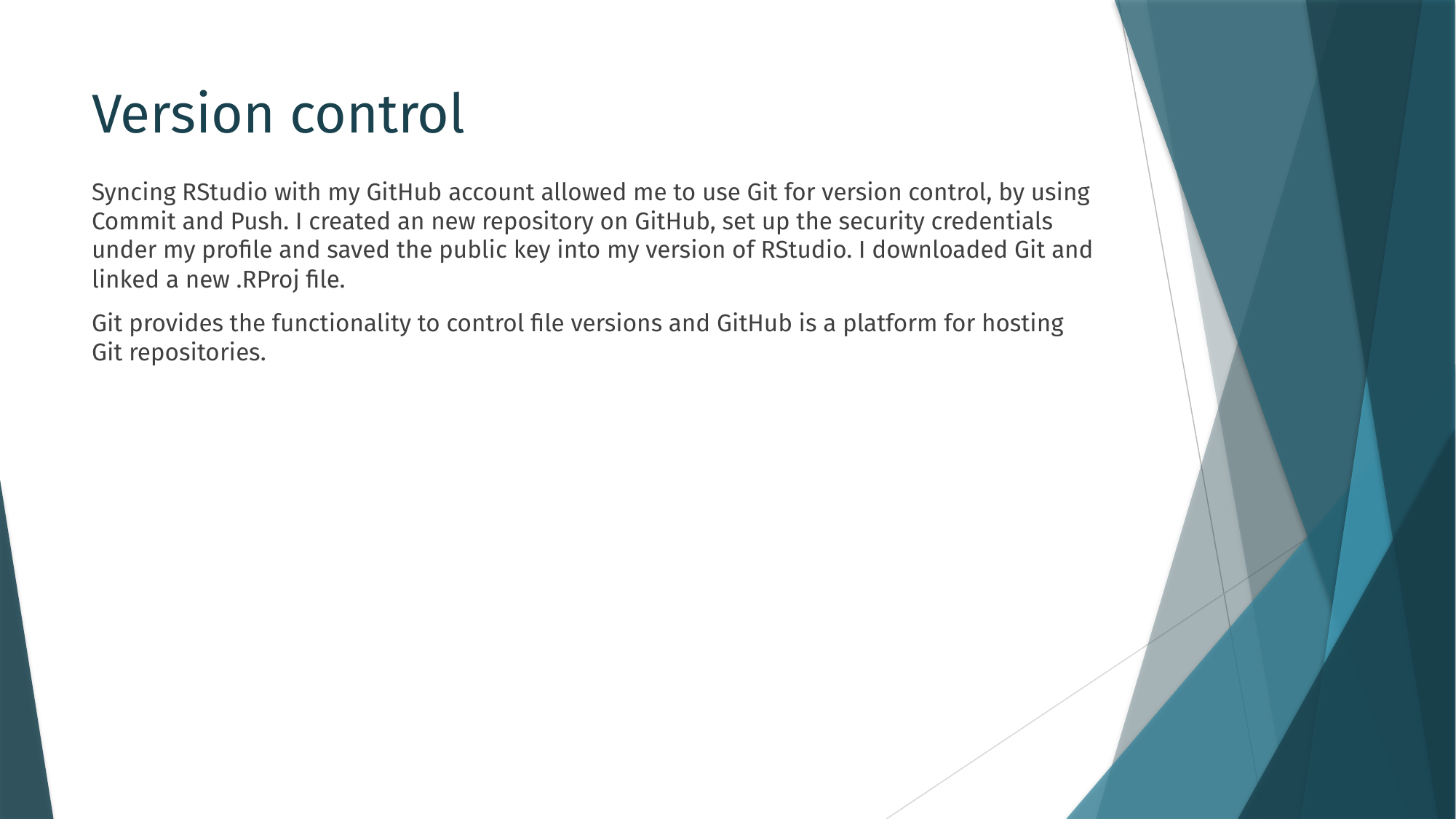

# Version control
Syncing RStudio with my GitHub account allowed me to use Git for version control, by using Commit and Push. I created an new repository on GitHub, set up the security credentials under my profile and saved the public key into my version of RStudio. I downloaded Git and linked a new .RProj file.
Git provides the functionality to control file versions and GitHub is a platform for hosting Git repositories.